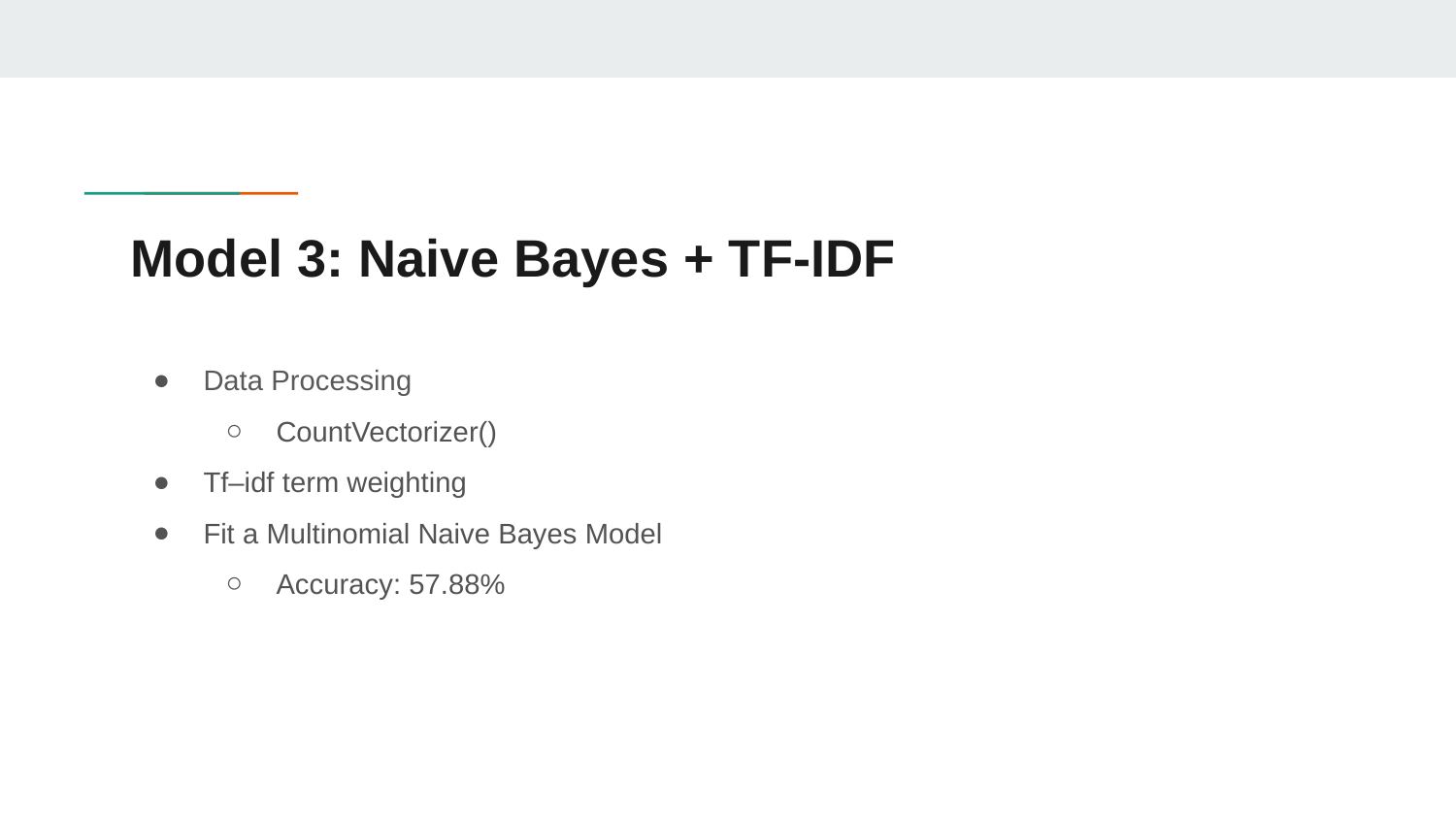

# Model 3: Naive Bayes + TF-IDF

Data Processing
CountVectorizer()
Tf–idf term weighting
Fit a Multinomial Naive Bayes Model
Accuracy: 57.88%